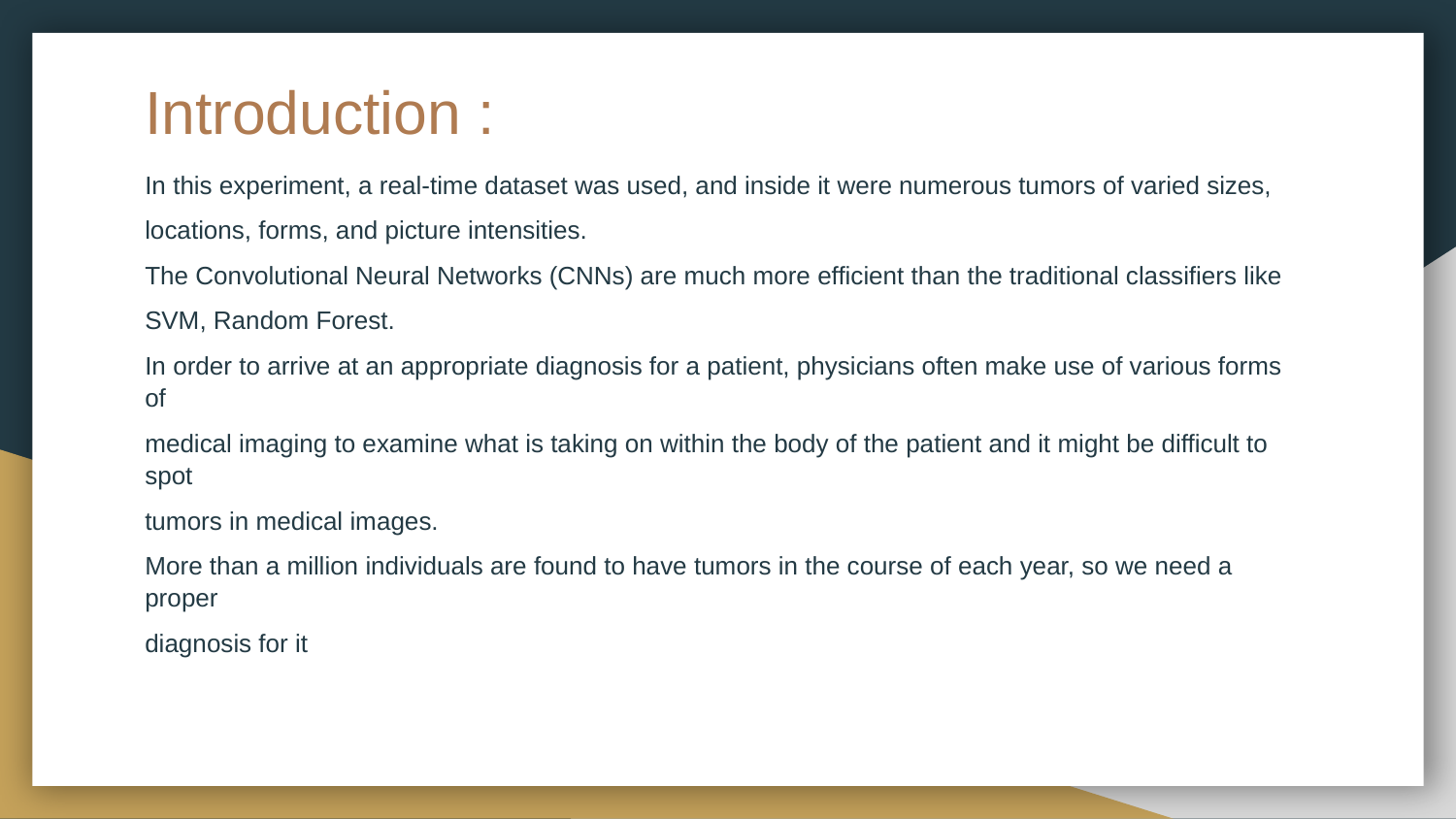

# Introduction :
In this experiment, a real-time dataset was used, and inside it were numerous tumors of varied sizes,
locations, forms, and picture intensities.
The Convolutional Neural Networks (CNNs) are much more efficient than the traditional classifiers like
SVM, Random Forest.
In order to arrive at an appropriate diagnosis for a patient, physicians often make use of various forms of
medical imaging to examine what is taking on within the body of the patient and it might be difficult to spot
tumors in medical images.
More than a million individuals are found to have tumors in the course of each year, so we need a proper
diagnosis for it